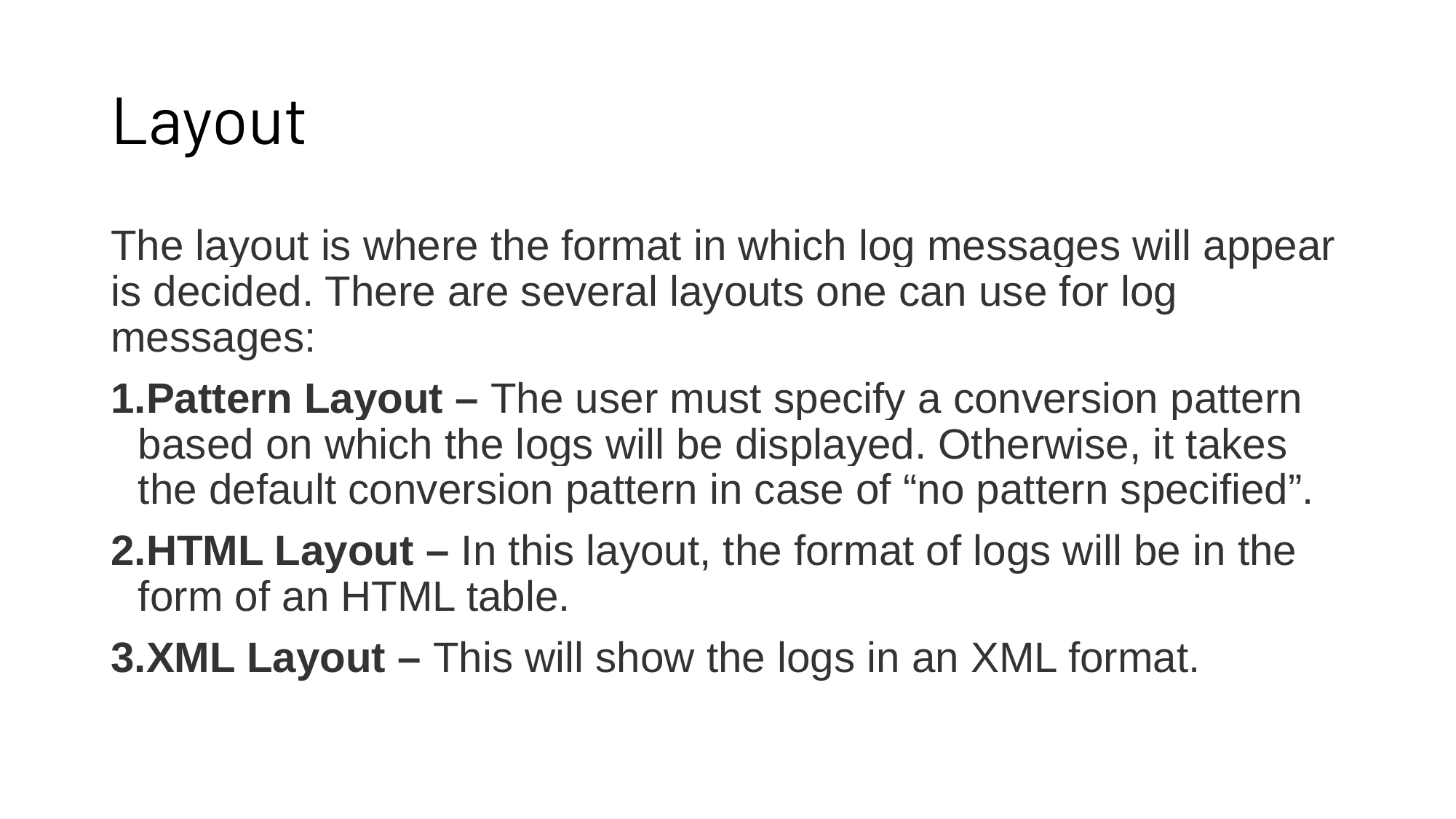

# Layout
The layout is where the format in which log messages will appear is decided. There are several layouts one can use for log messages:
Pattern Layout – The user must specify a conversion pattern based on which the logs will be displayed. Otherwise, it takes the default conversion pattern in case of “no pattern specified”.
HTML Layout – In this layout, the format of logs will be in the form of an HTML table.
XML Layout – This will show the logs in an XML format.